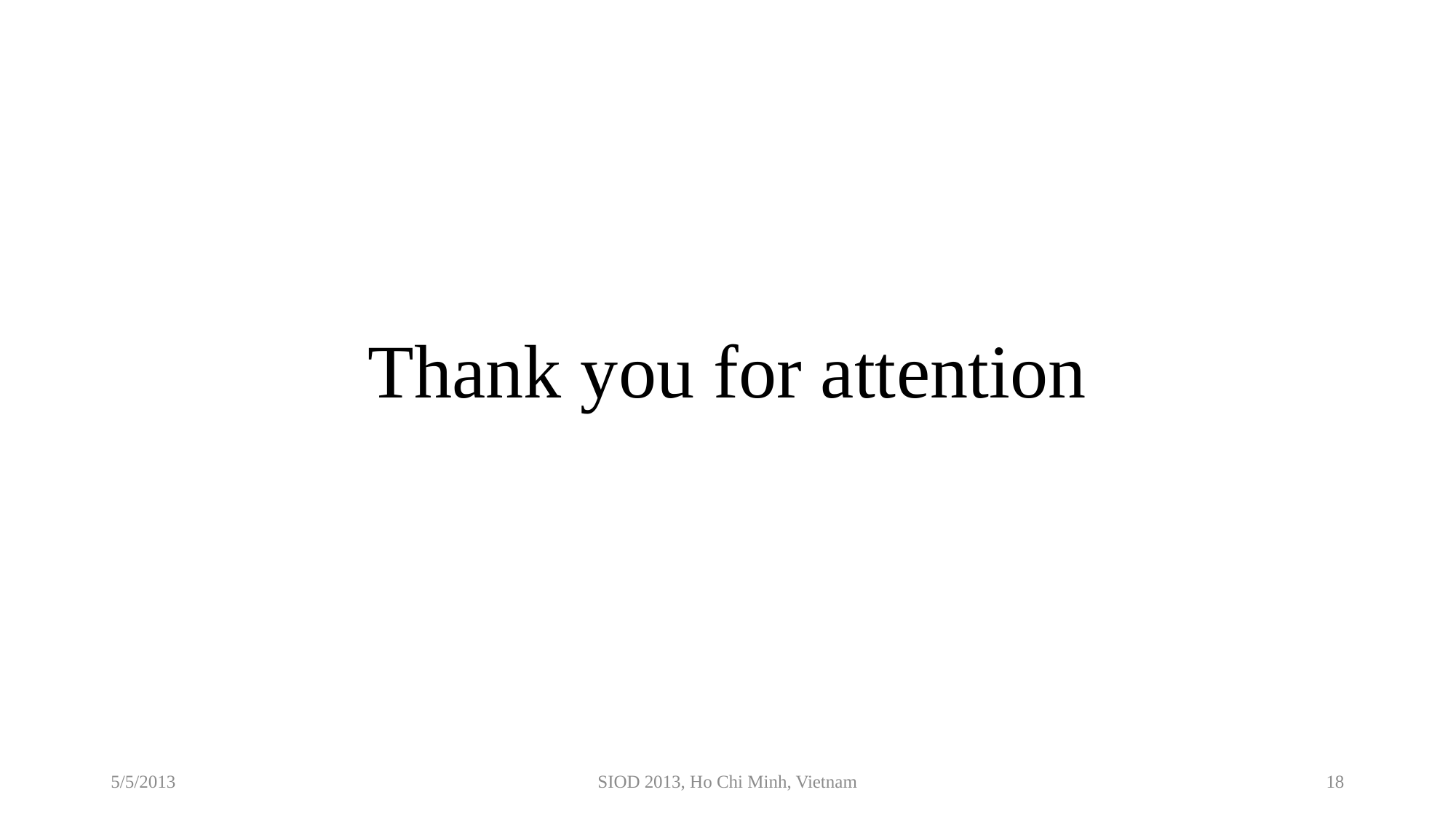

# Thank you for attention
5/5/2013
SIOD 2013, Ho Chi Minh, Vietnam
18